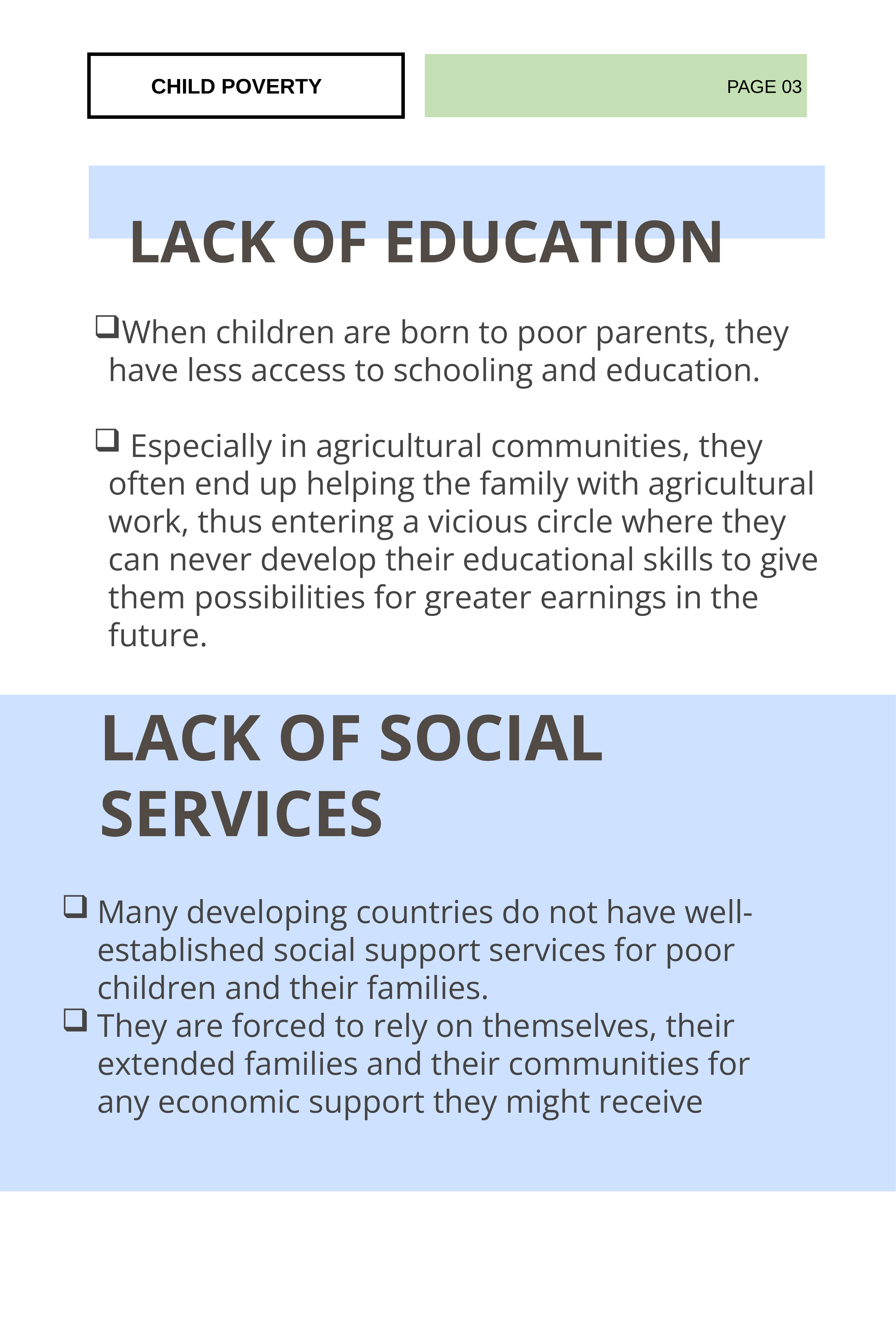

PAGE 03

CHILD POVERTY

LACK OF EDUCATION

When children are born to poor parents, they have less access to schooling and education.

 Especially in agricultural communities, they often end up helping the family with agricultural work, thus entering a vicious circle where they can never develop their educational skills to give them possibilities for greater earnings in the future.
LACK OF SOCIAL SERVICES

Many developing countries do not have well-established social support services for poor children and their families.
They are forced to rely on themselves, their extended families and their communities for any economic support they might receive